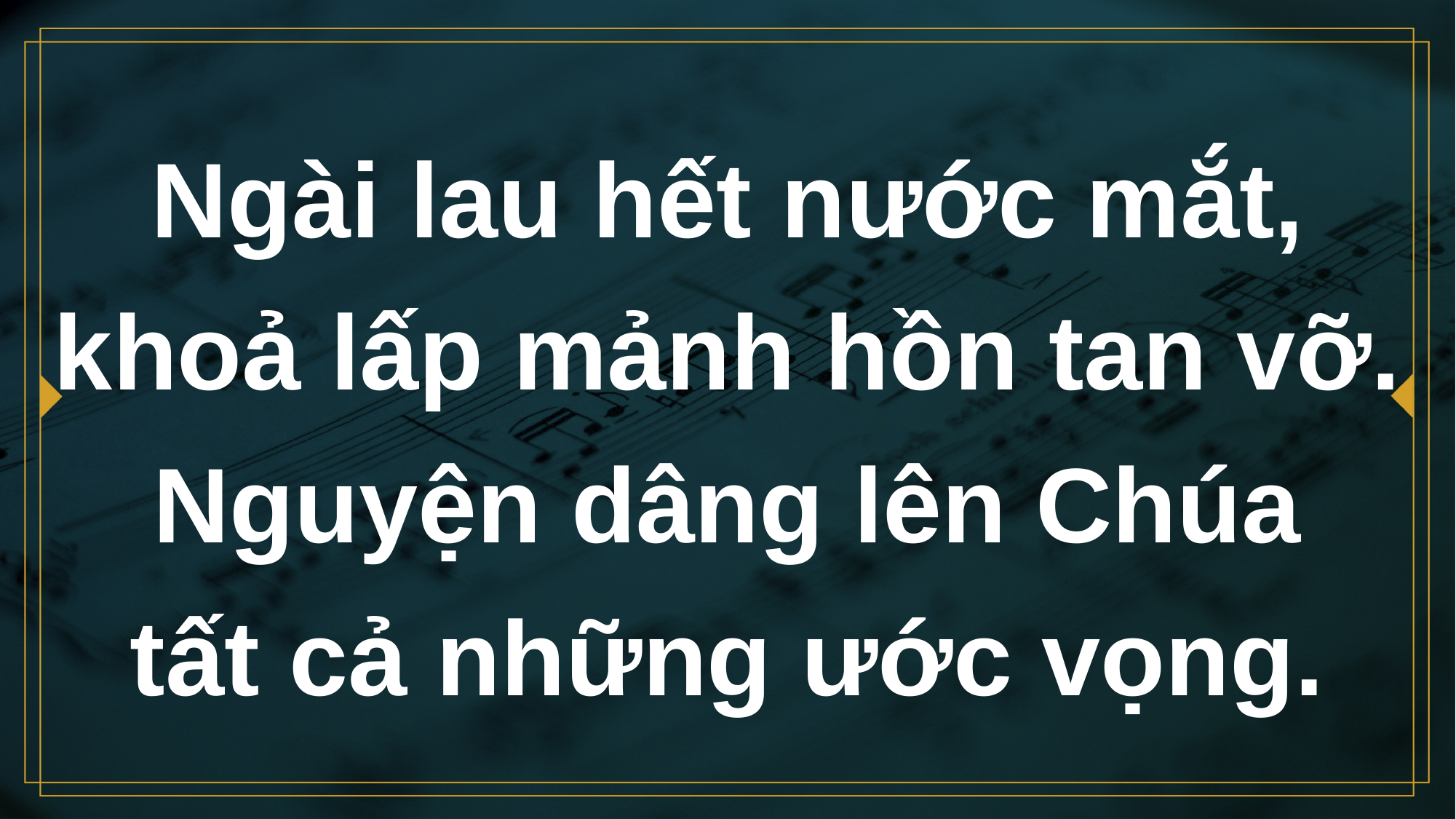

# Ngài lau hết nước mắt, khoả lấp mảnh hồn tan vỡ. Nguyện dâng lên Chúa tất cả những ước vọng.